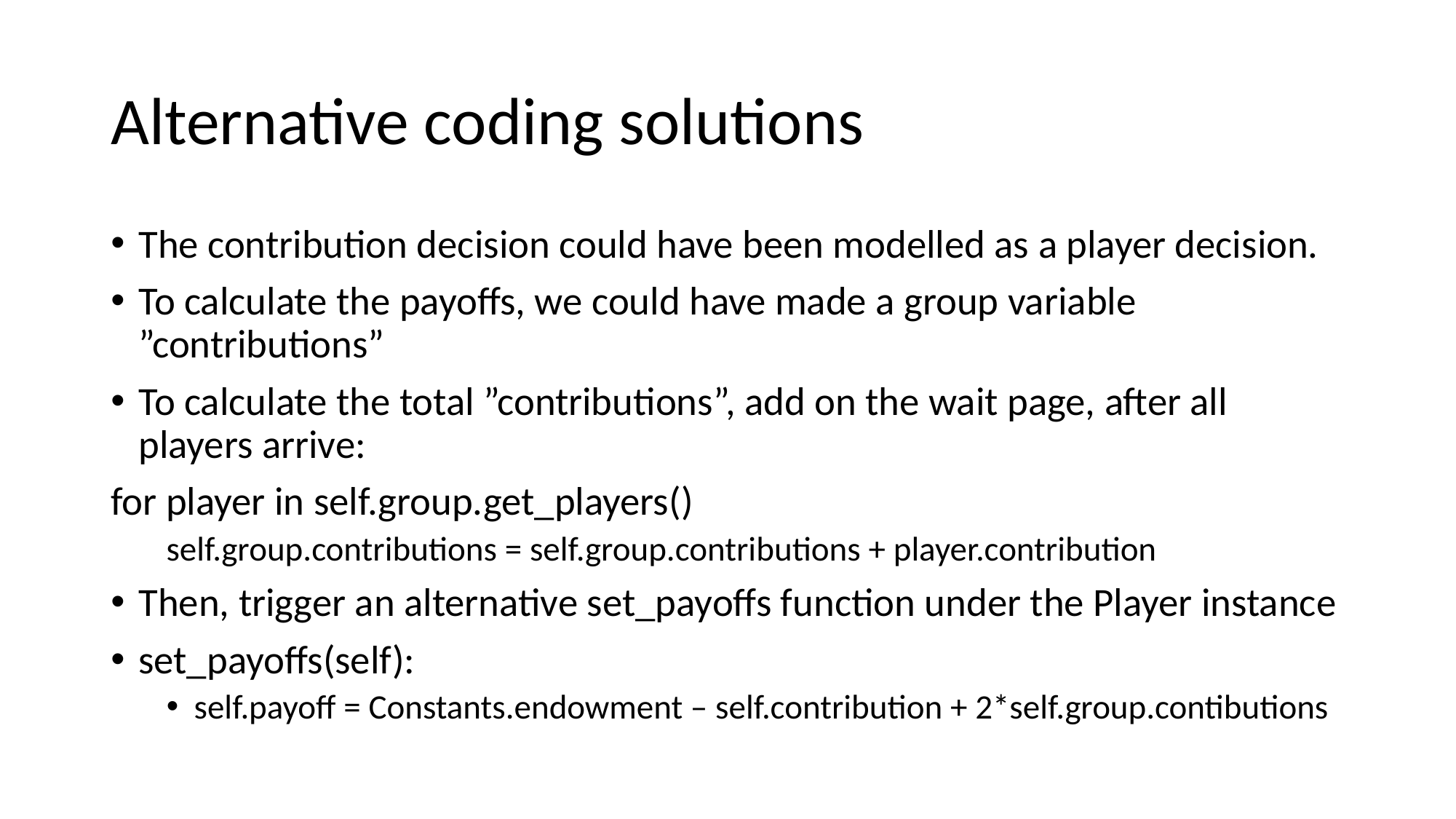

# Alternative coding solutions
The contribution decision could have been modelled as a player decision.
To calculate the payoffs, we could have made a group variable ”contributions”
To calculate the total ”contributions”, add on the wait page, after all players arrive:
for player in self.group.get_players()
self.group.contributions = self.group.contributions + player.contribution
Then, trigger an alternative set_payoffs function under the Player instance
set_payoffs(self):
self.payoff = Constants.endowment – self.contribution + 2*self.group.contibutions